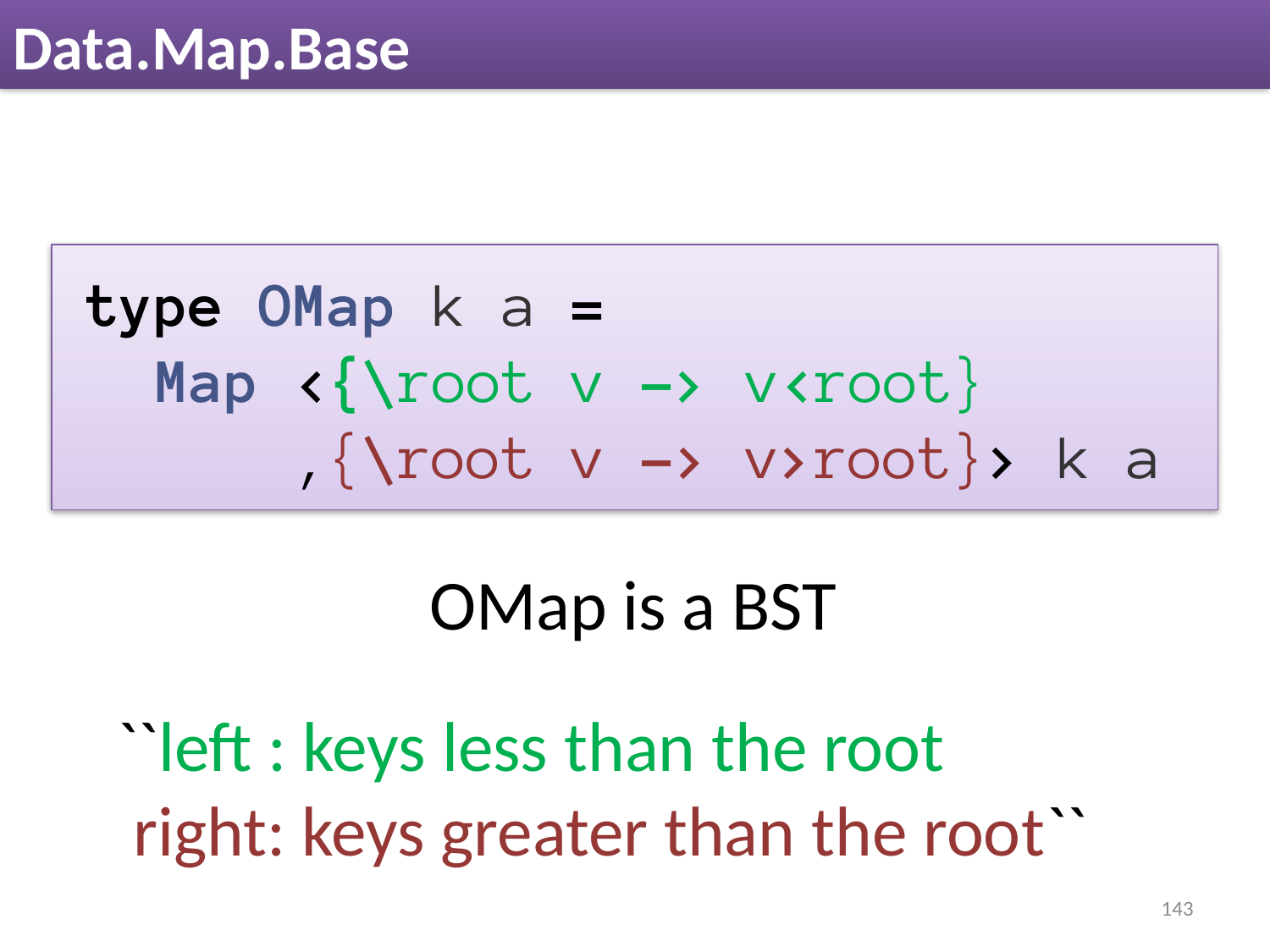

# Data.Map.Base
 type OMap k a =
   Map <{\root v -> v<root}
       ,{\root v -> v>root}> k a
OMap is a BST
``left : keys less than the root
 right: keys greater than the root``
``Describe keys of left and right subtrees w.r.t. the root key``
143